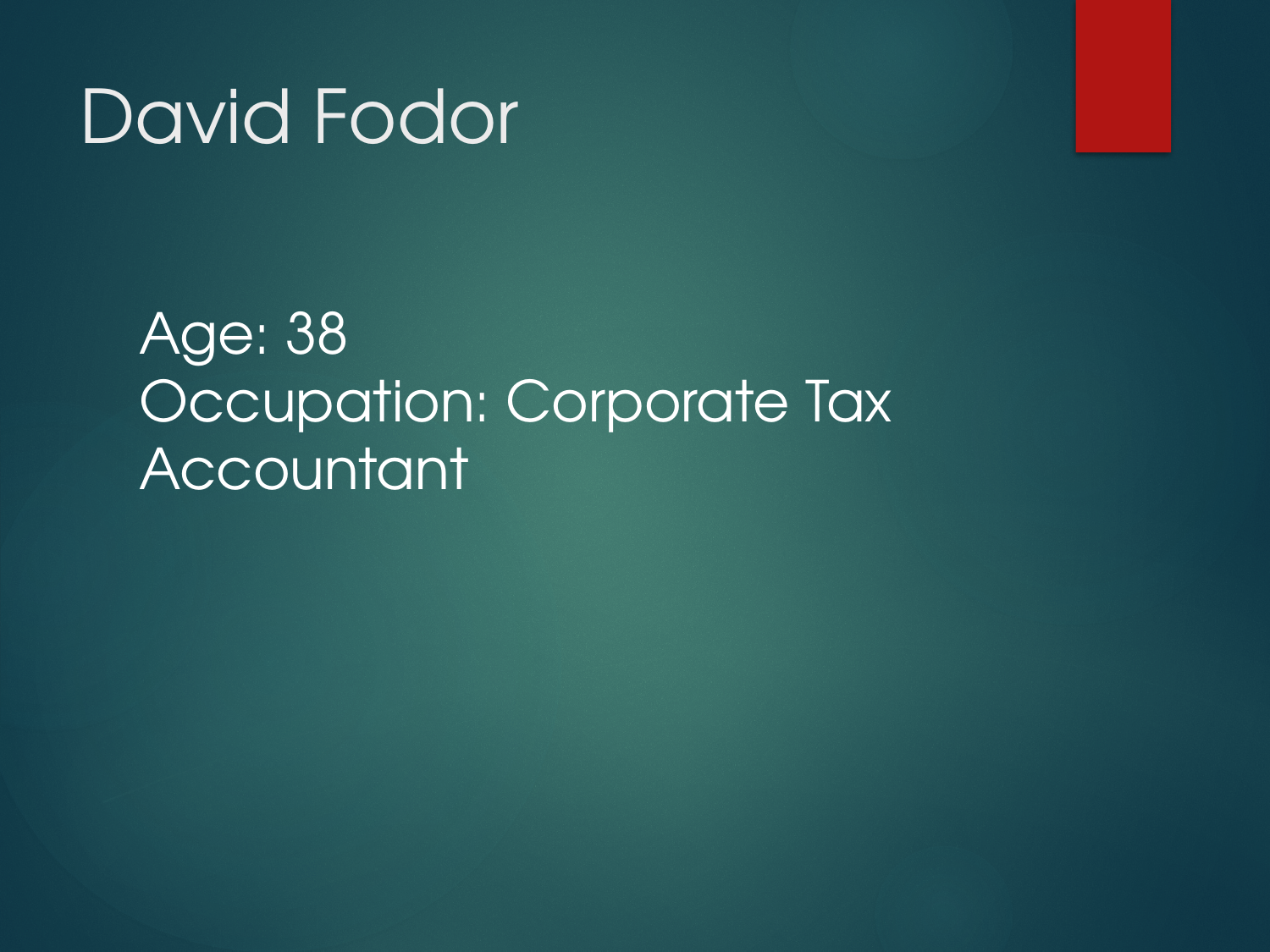

# David Fodor

Age: 38
Occupation: Corporate Tax Accountant